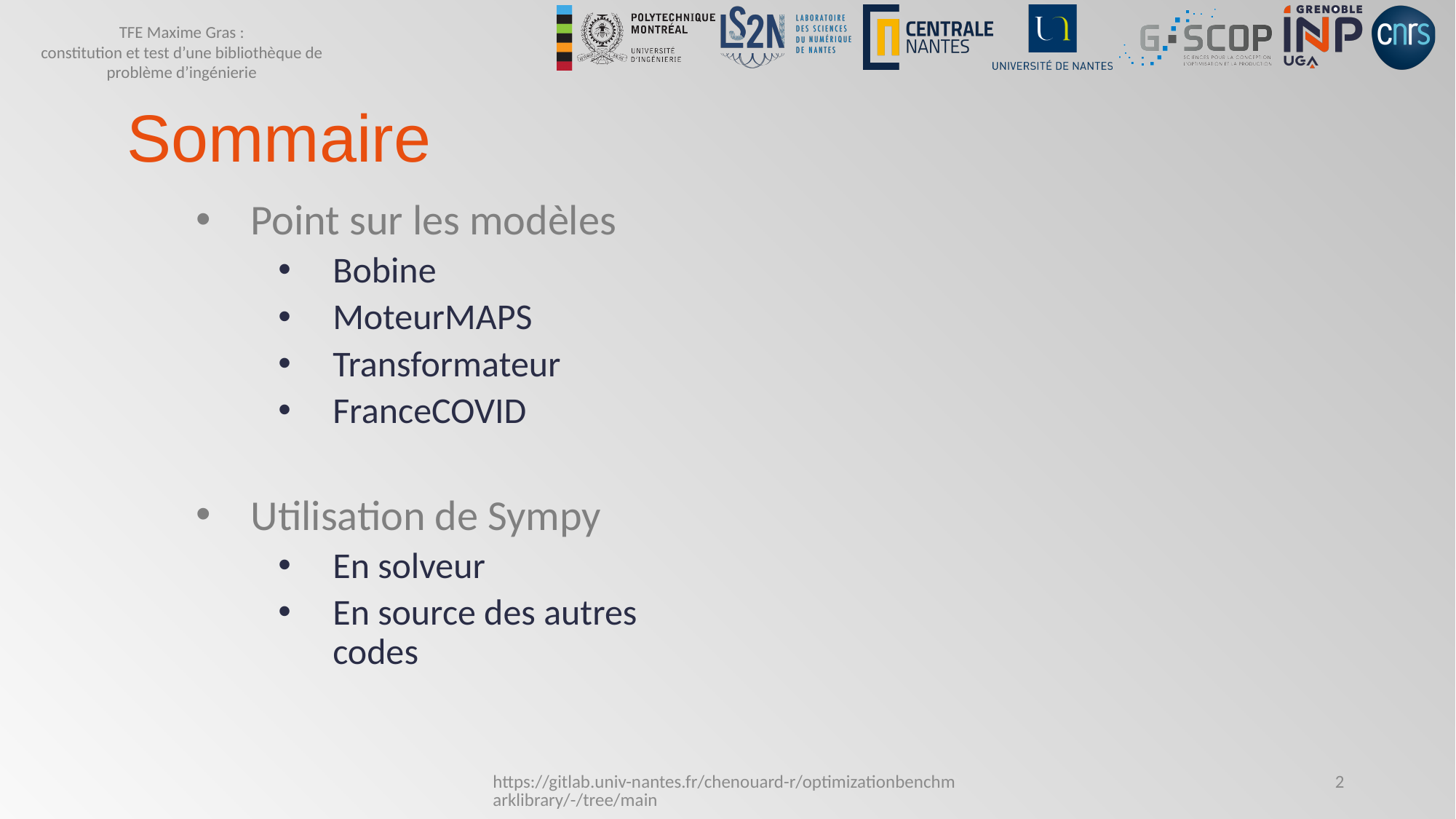

# Sommaire
Point sur les modèles
Bobine
MoteurMAPS
Transformateur
FranceCOVID

Utilisation de Sympy
En solveur
En source des autres codes

https://gitlab.univ-nantes.fr/chenouard-r/optimizationbenchmarklibrary/-/tree/main
2